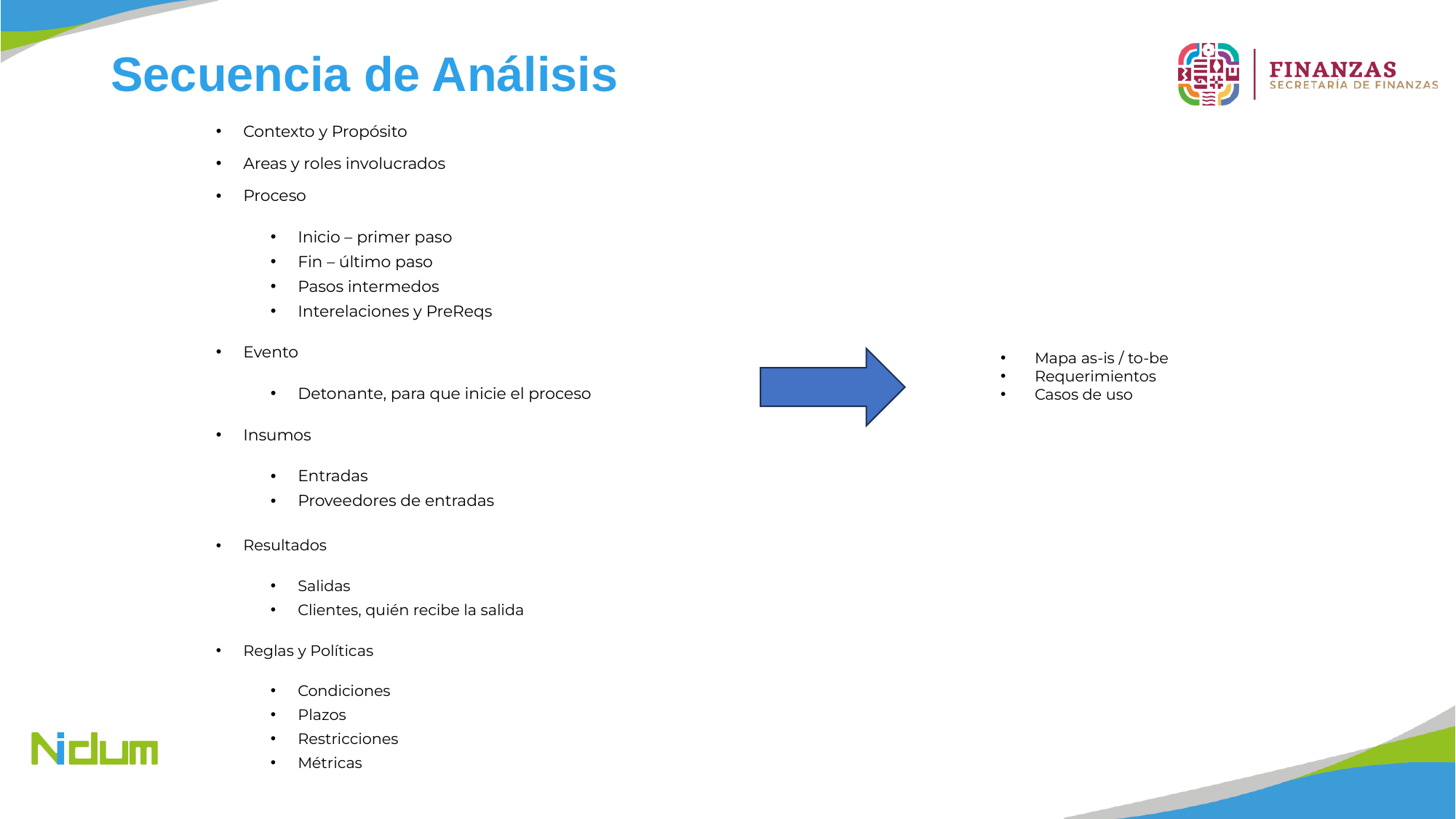

# Secuencia de Análisis
Contexto y Propósito
Areas y roles involucrados
Proceso

Inicio – primer paso
Fin – último paso
Pasos intermedos
Interelaciones y PreReqs

Evento

Detonante, para que inicie el proceso

Insumos

Entradas
Proveedores de entradas

Mapa as-is / to-be
Requerimientos
Casos de uso

Resultados

Salidas
Clientes, quién recibe la salida

Reglas y Políticas

Condiciones
Plazos
Restricciones
Métricas